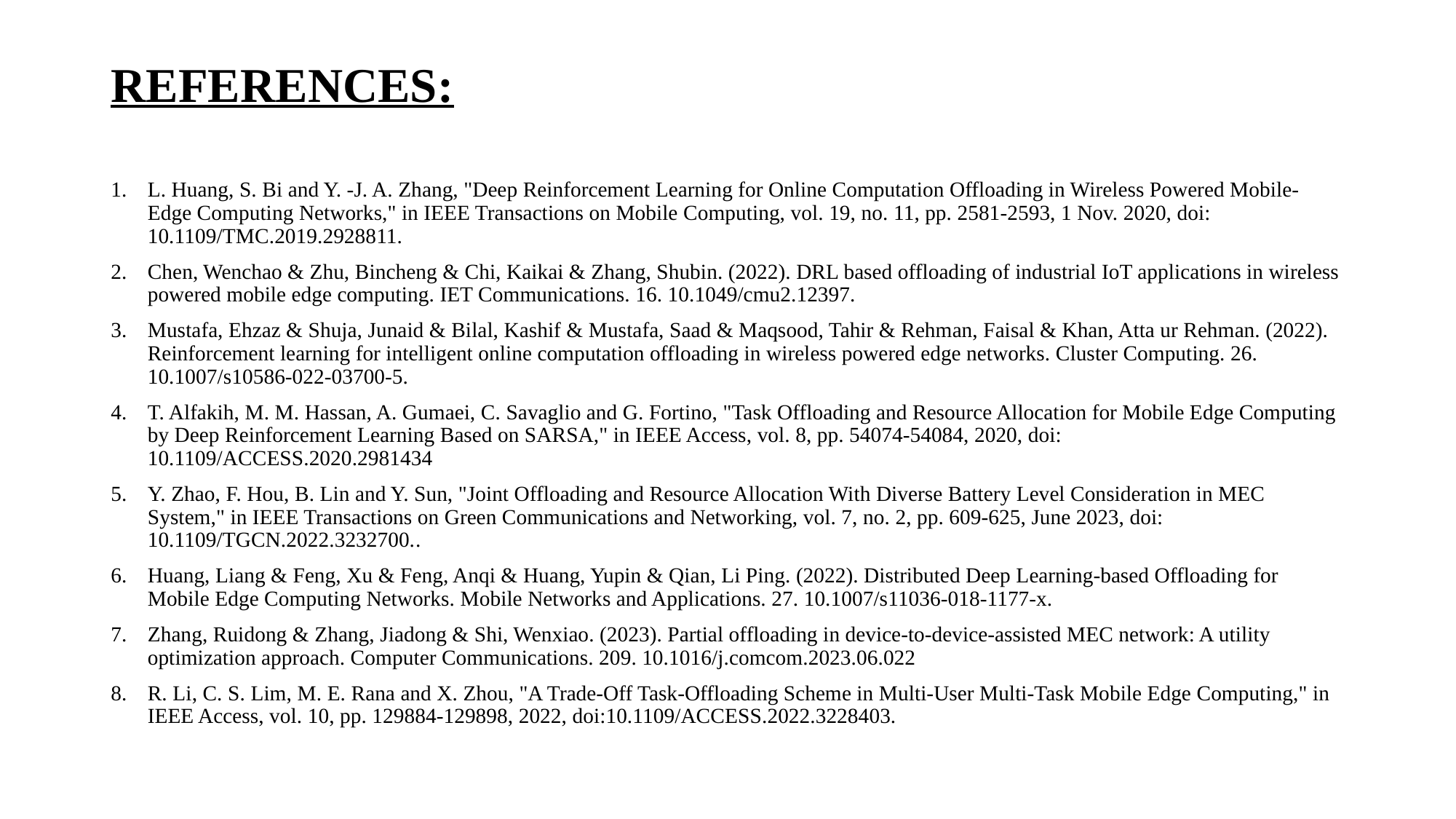

# REFERENCES:

L. Huang, S. Bi and Y. -J. A. Zhang, "Deep Reinforcement Learning for Online Computation Offloading in Wireless Powered Mobile-Edge Computing Networks," in IEEE Transactions on Mobile Computing, vol. 19, no. 11, pp. 2581-2593, 1 Nov. 2020, doi: 10.1109/TMC.2019.2928811.
Chen, Wenchao & Zhu, Bincheng & Chi, Kaikai & Zhang, Shubin. (2022). DRL based offloading of industrial IoT applications in wireless powered mobile edge computing. IET Communications. 16. 10.1049/cmu2.12397.
Mustafa, Ehzaz & Shuja, Junaid & Bilal, Kashif & Mustafa, Saad & Maqsood, Tahir & Rehman, Faisal & Khan, Atta ur Rehman. (2022). Reinforcement learning for intelligent online computation offloading in wireless powered edge networks. Cluster Computing. 26. 10.1007/s10586-022-03700-5.
T. Alfakih, M. M. Hassan, A. Gumaei, C. Savaglio and G. Fortino, "Task Offloading and Resource Allocation for Mobile Edge Computing by Deep Reinforcement Learning Based on SARSA," in IEEE Access, vol. 8, pp. 54074-54084, 2020, doi: 10.1109/ACCESS.2020.2981434
Y. Zhao, F. Hou, B. Lin and Y. Sun, "Joint Offloading and Resource Allocation With Diverse Battery Level Consideration in MEC System," in IEEE Transactions on Green Communications and Networking, vol. 7, no. 2, pp. 609-625, June 2023, doi: 10.1109/TGCN.2022.3232700..
Huang, Liang & Feng, Xu & Feng, Anqi & Huang, Yupin & Qian, Li Ping. (2022). Distributed Deep Learning-based Offloading for Mobile Edge Computing Networks. Mobile Networks and Applications. 27. 10.1007/s11036-018-1177-x.
Zhang, Ruidong & Zhang, Jiadong & Shi, Wenxiao. (2023). Partial offloading in device-to-device-assisted MEC network: A utility optimization approach. Computer Communications. 209. 10.1016/j.comcom.2023.06.022
R. Li, C. S. Lim, M. E. Rana and X. Zhou, "A Trade-Off Task-Offloading Scheme in Multi-User Multi-Task Mobile Edge Computing," in IEEE Access, vol. 10, pp. 129884-129898, 2022, doi:10.1109/ACCESS.2022.3228403.